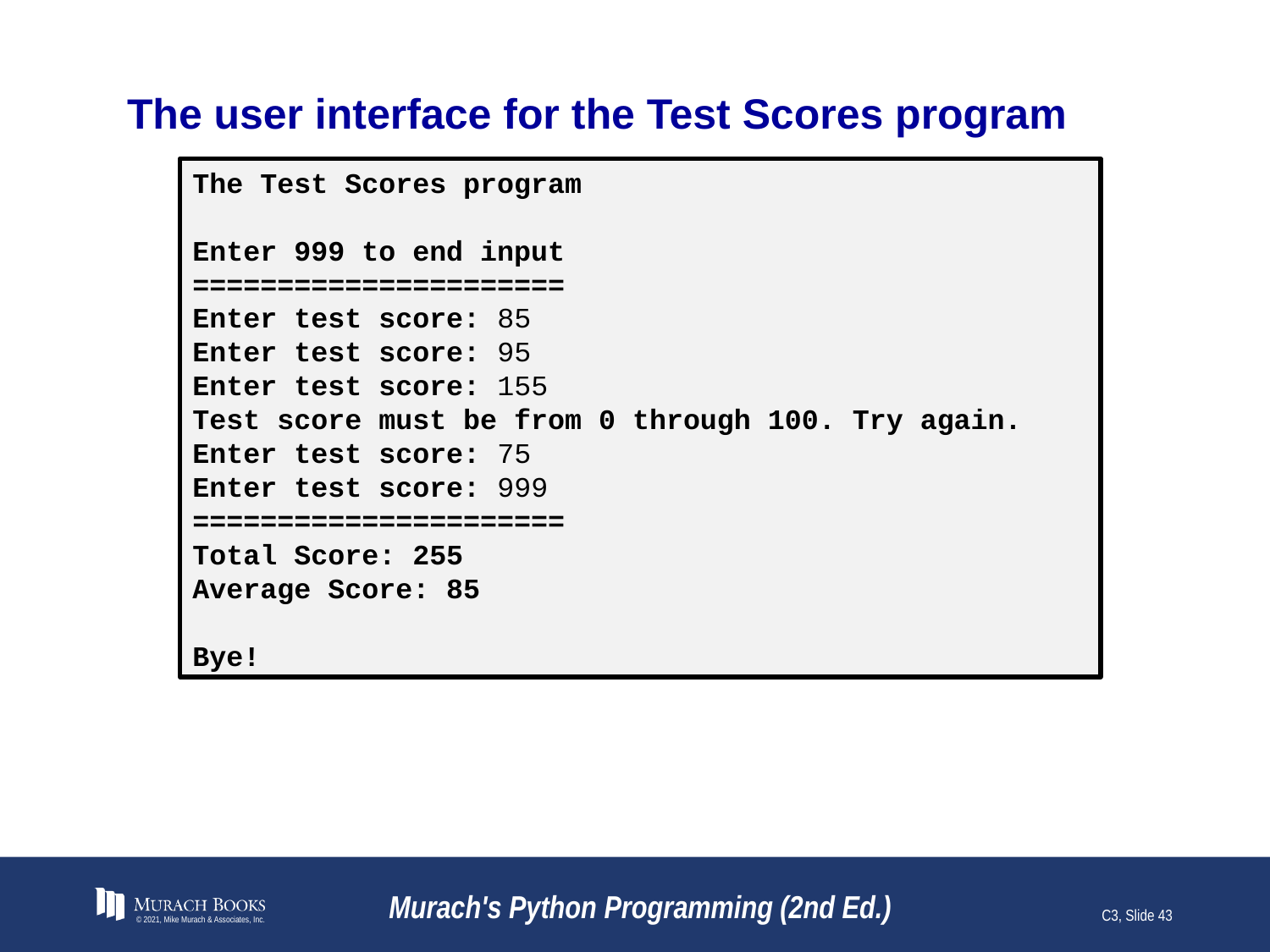

# The user interface for the Test Scores program
The Test Scores program

Enter 999 to end input
======================
Enter test score: 85
Enter test score: 95
Enter test score: 155
Test score must be from 0 through 100. Try again.
Enter test score: 75
Enter test score: 999
======================
Total Score: 255
Average Score: 85

Bye!

© 2021, Mike Murach & Associates, Inc.
Murach's Python Programming (2nd Ed.)

C3, Slide 43